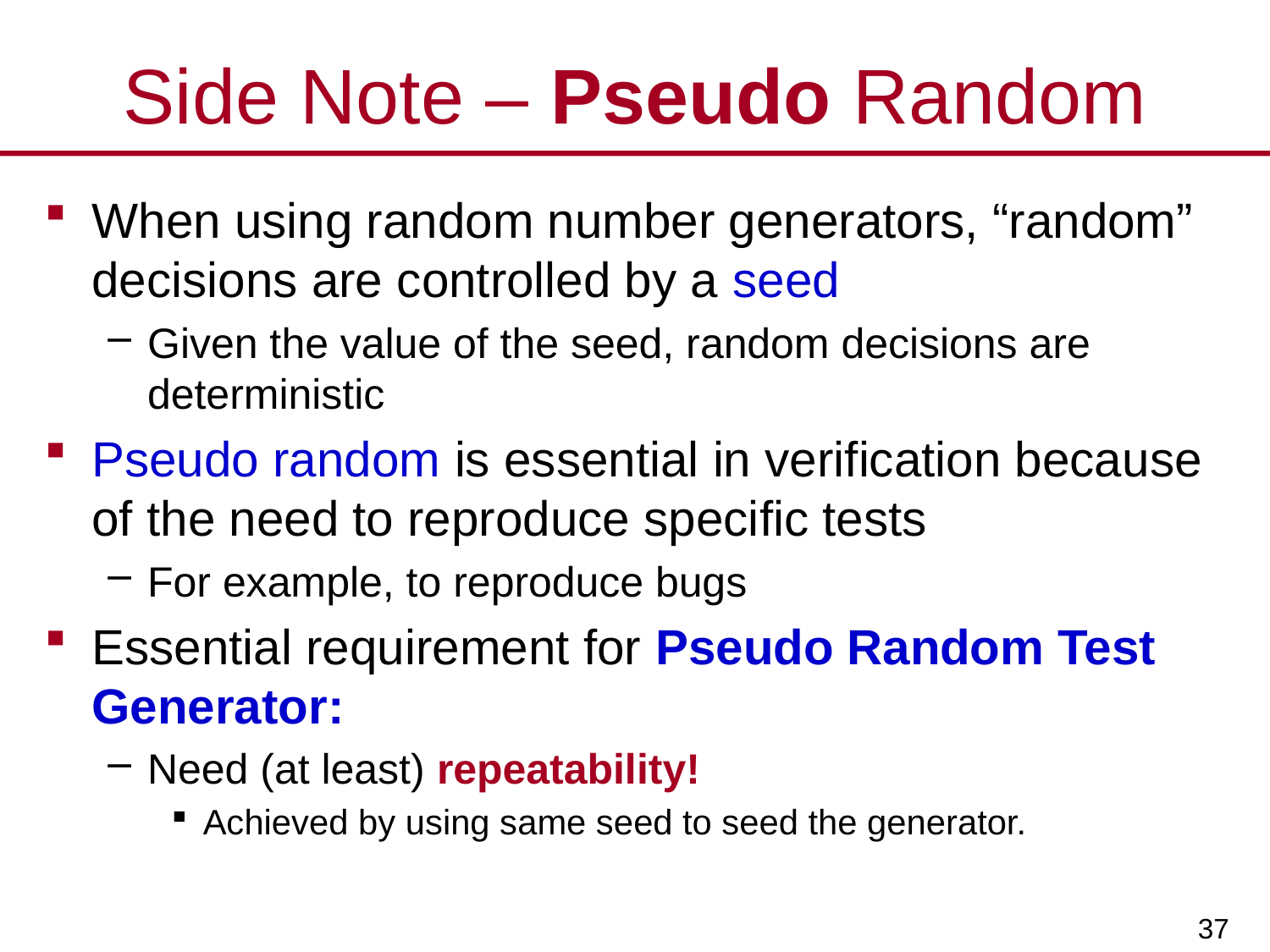

# Side Note – Pseudo Random
When using random number generators, “random” decisions are controlled by a seed
Given the value of the seed, random decisions are deterministic
Pseudo random is essential in verification because of the need to reproduce specific tests
For example, to reproduce bugs
Essential requirement for Pseudo Random Test Generator:
Need (at least) repeatability!
Achieved by using same seed to seed the generator.